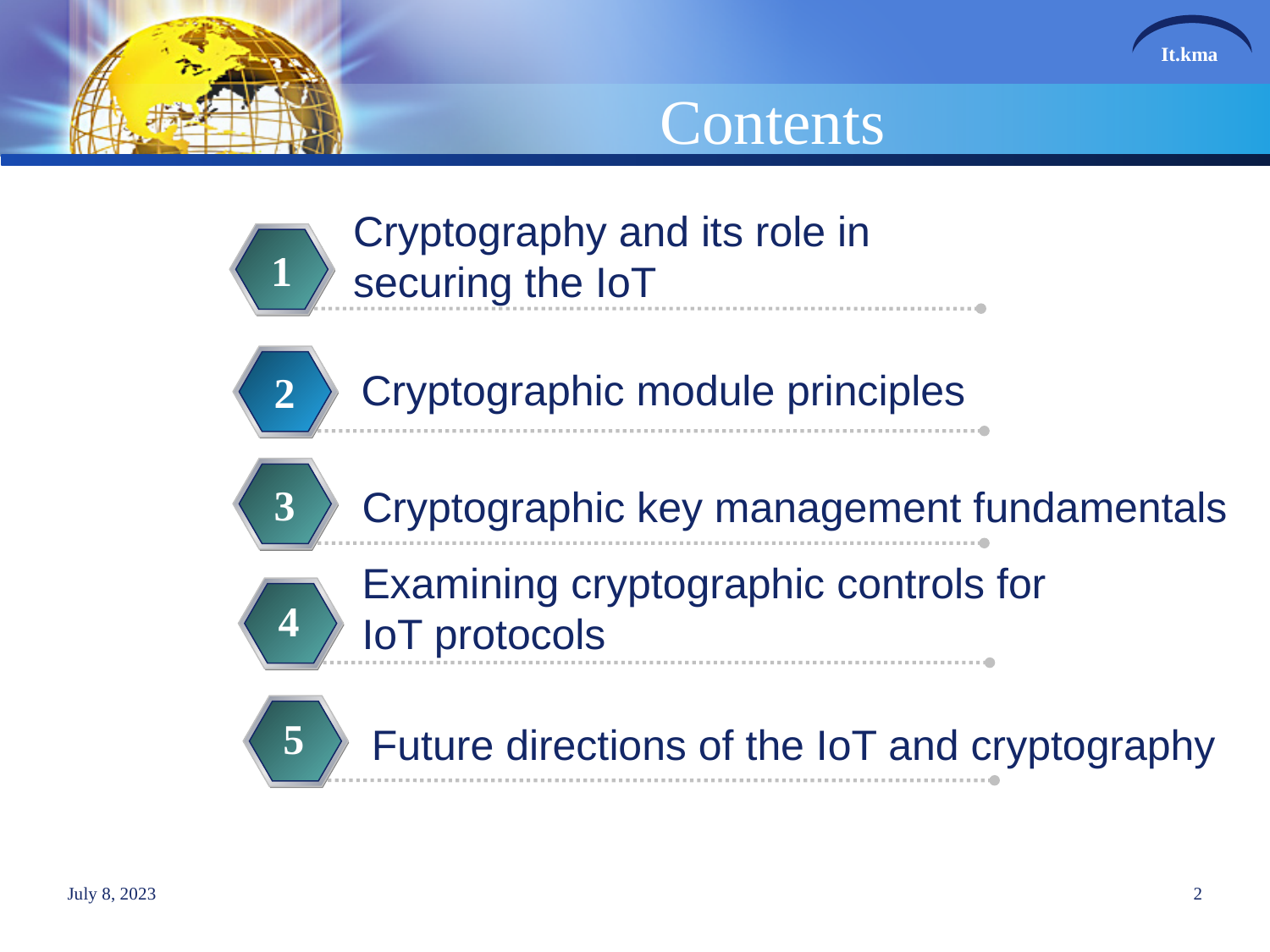

# Contents
Cryptography and its role in securing the IoT

1

Cryptographic module principles
2

3
Cryptographic key management fundamentals

Examining cryptographic controls for IoT protocols

4
4
5

5
4
Future directions of the IoT and cryptography
5